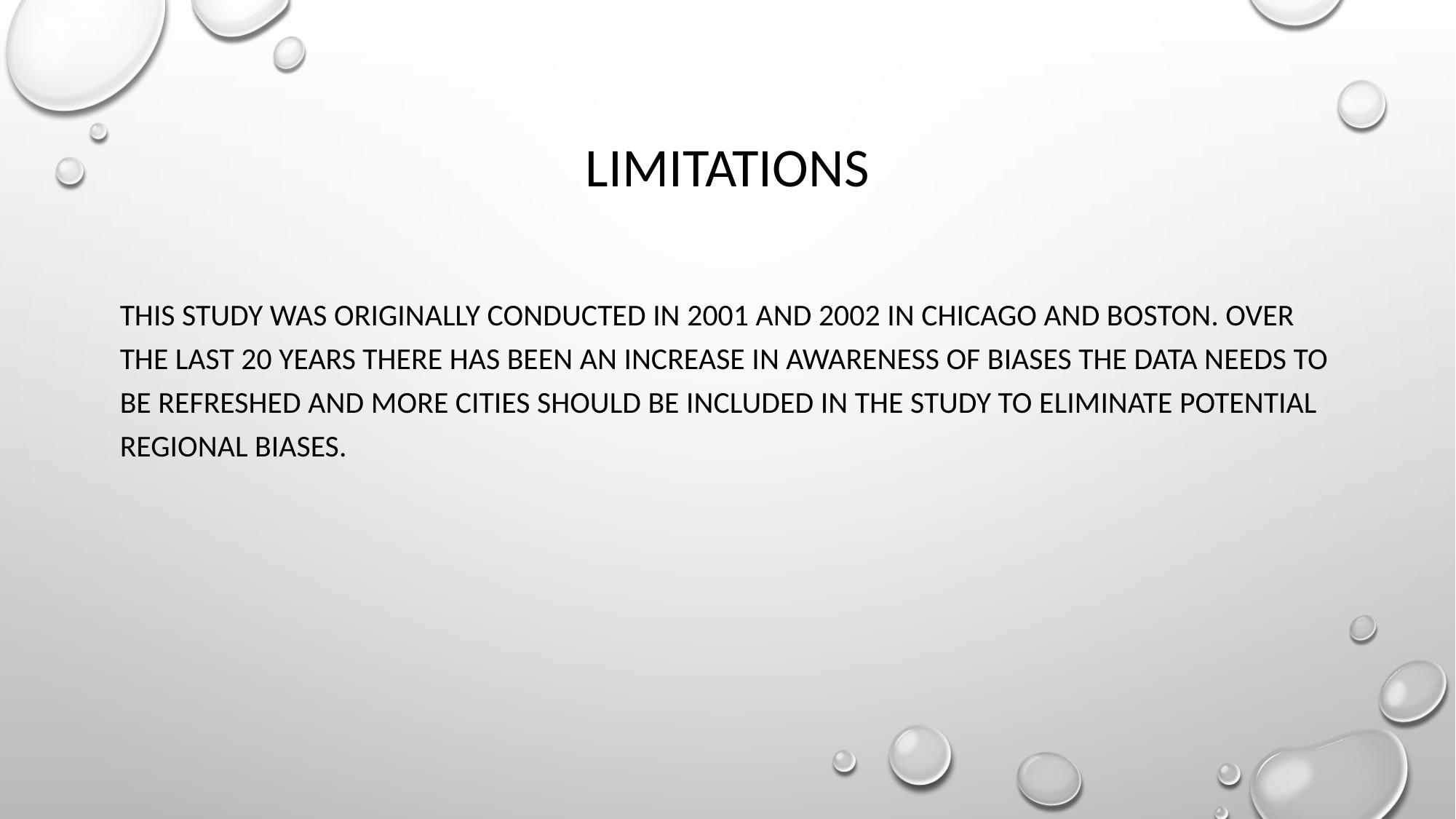

# Limitations
This study was originally conducted in 2001 and 2002 in Chicago and Boston. Over the last 20 years there has been an increase in awareness of biases The data needs to be refreshed and more cities should be included in the study to eliminate potential regional biases.